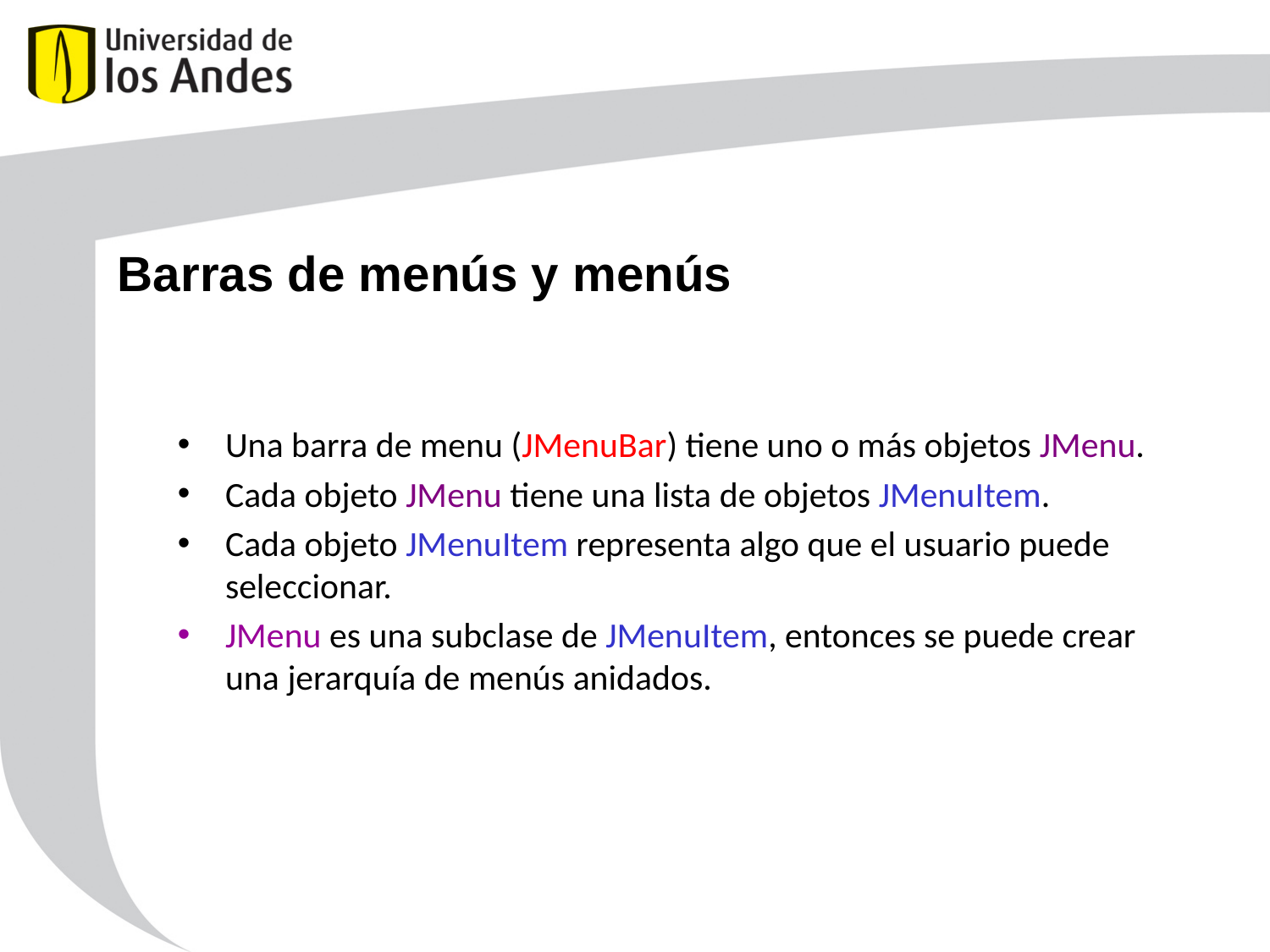

Barras de menús y menús
Una barra de menu (JMenuBar) tiene uno o más objetos JMenu.
Cada objeto JMenu tiene una lista de objetos JMenuItem.
Cada objeto JMenuItem representa algo que el usuario puede seleccionar.
JMenu es una subclase de JMenuItem, entonces se puede crear una jerarquía de menús anidados.